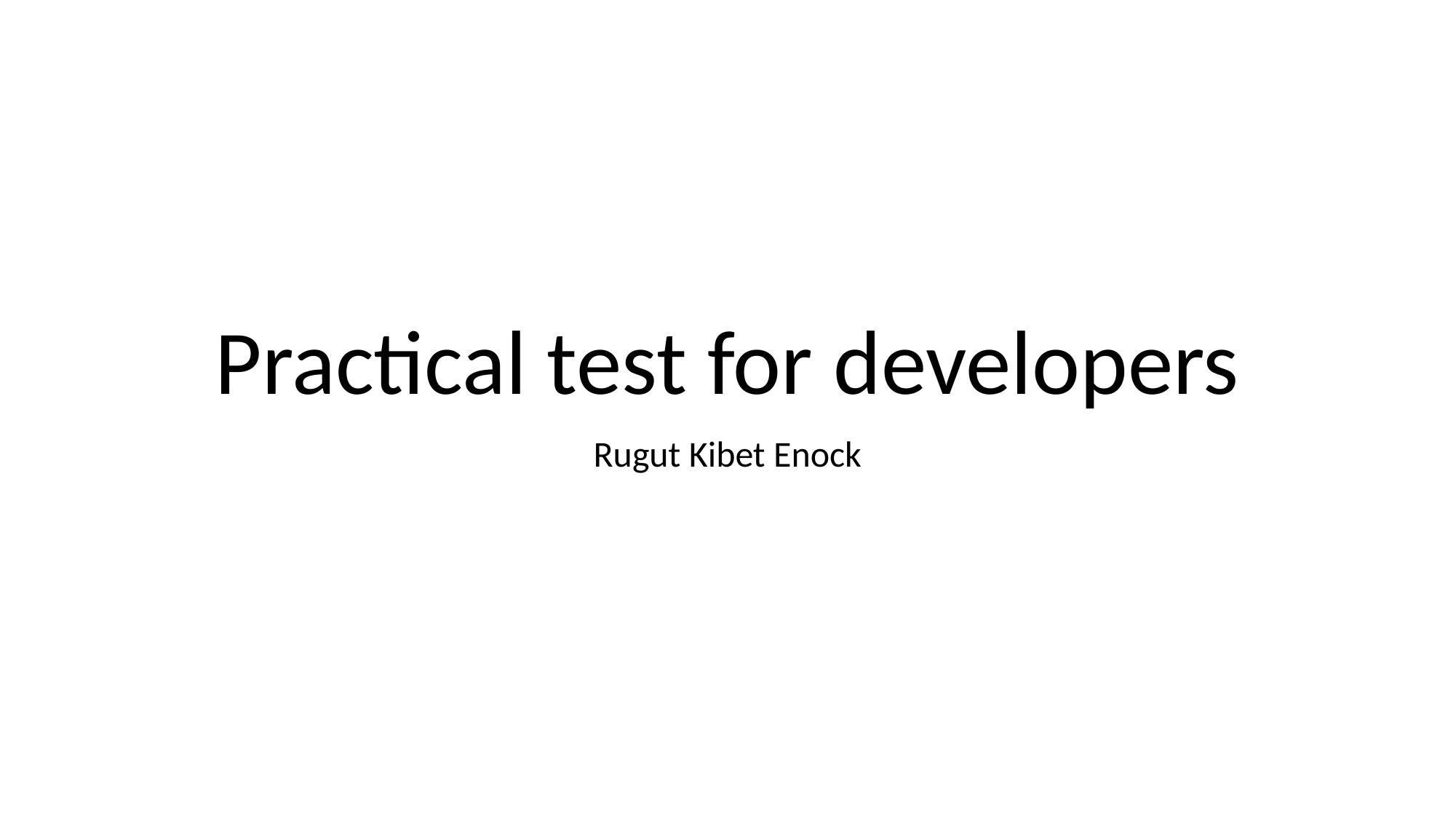

# Practical test for developers
Rugut Kibet Enock